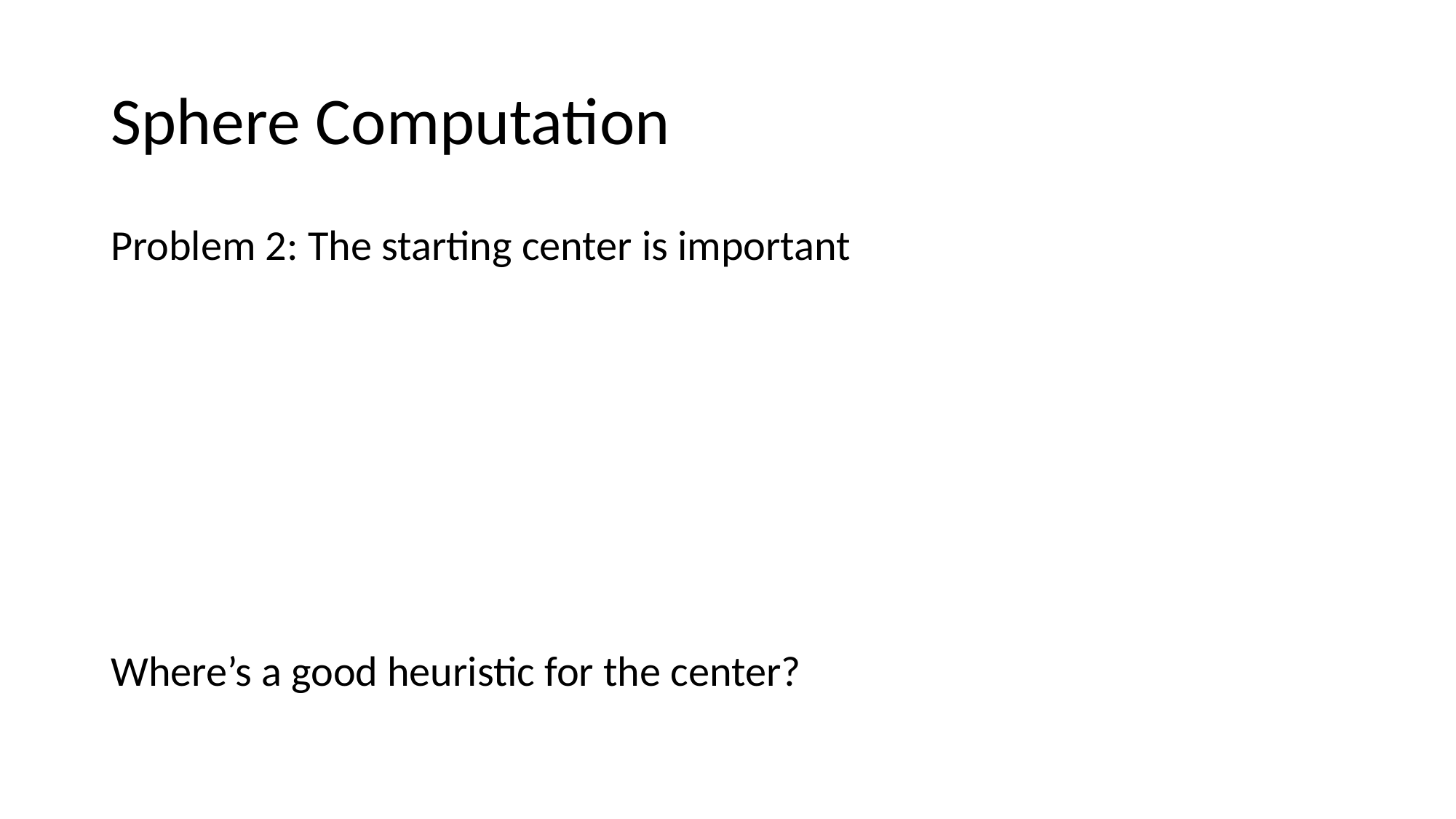

# Sphere Computation
Problem 2: The starting center is important

Where’s a good heuristic for the center?